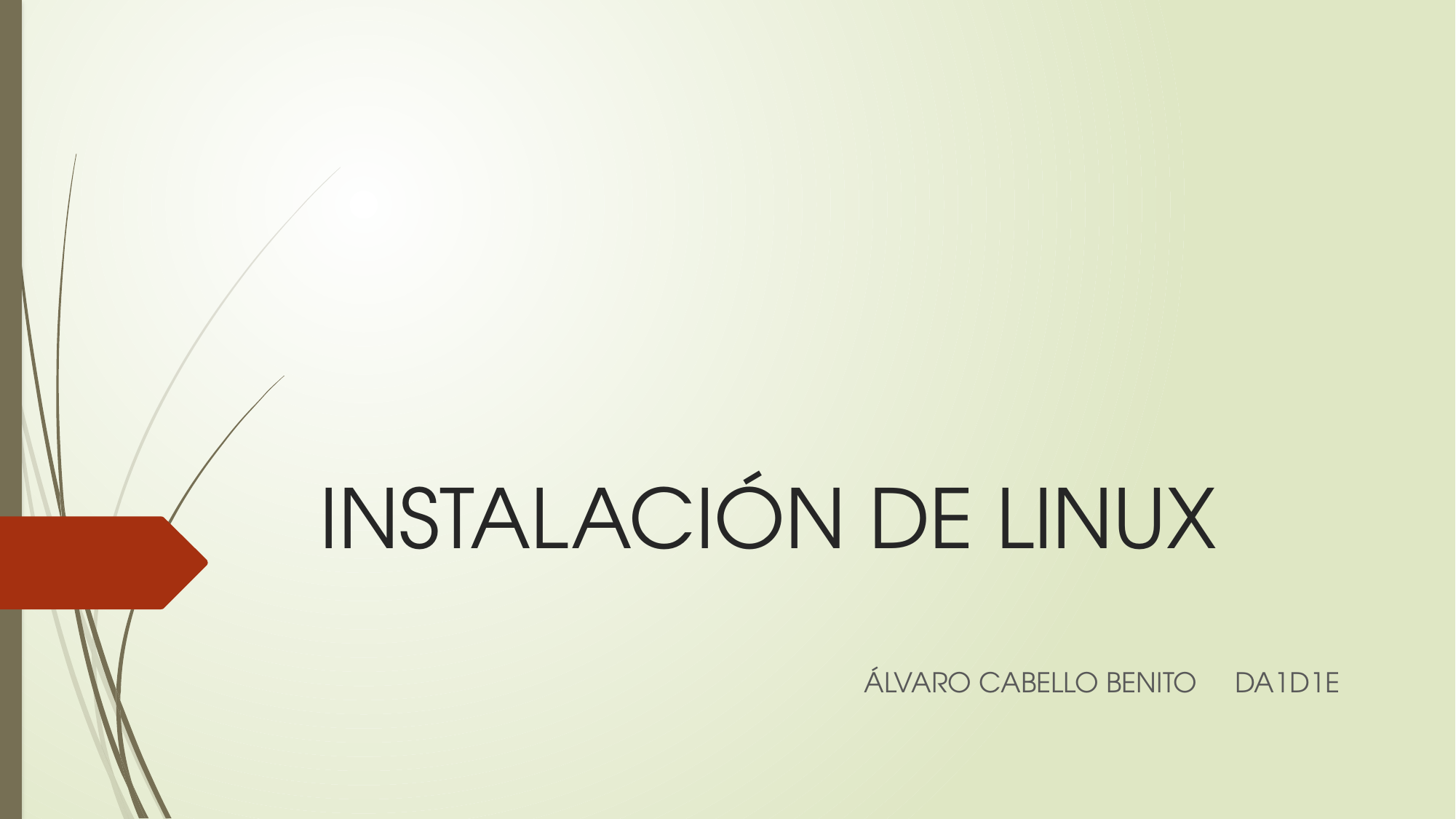

# INSTALACIÓN DE LINUX
ÁLVARO CABELLO BENITO     DA1D1E